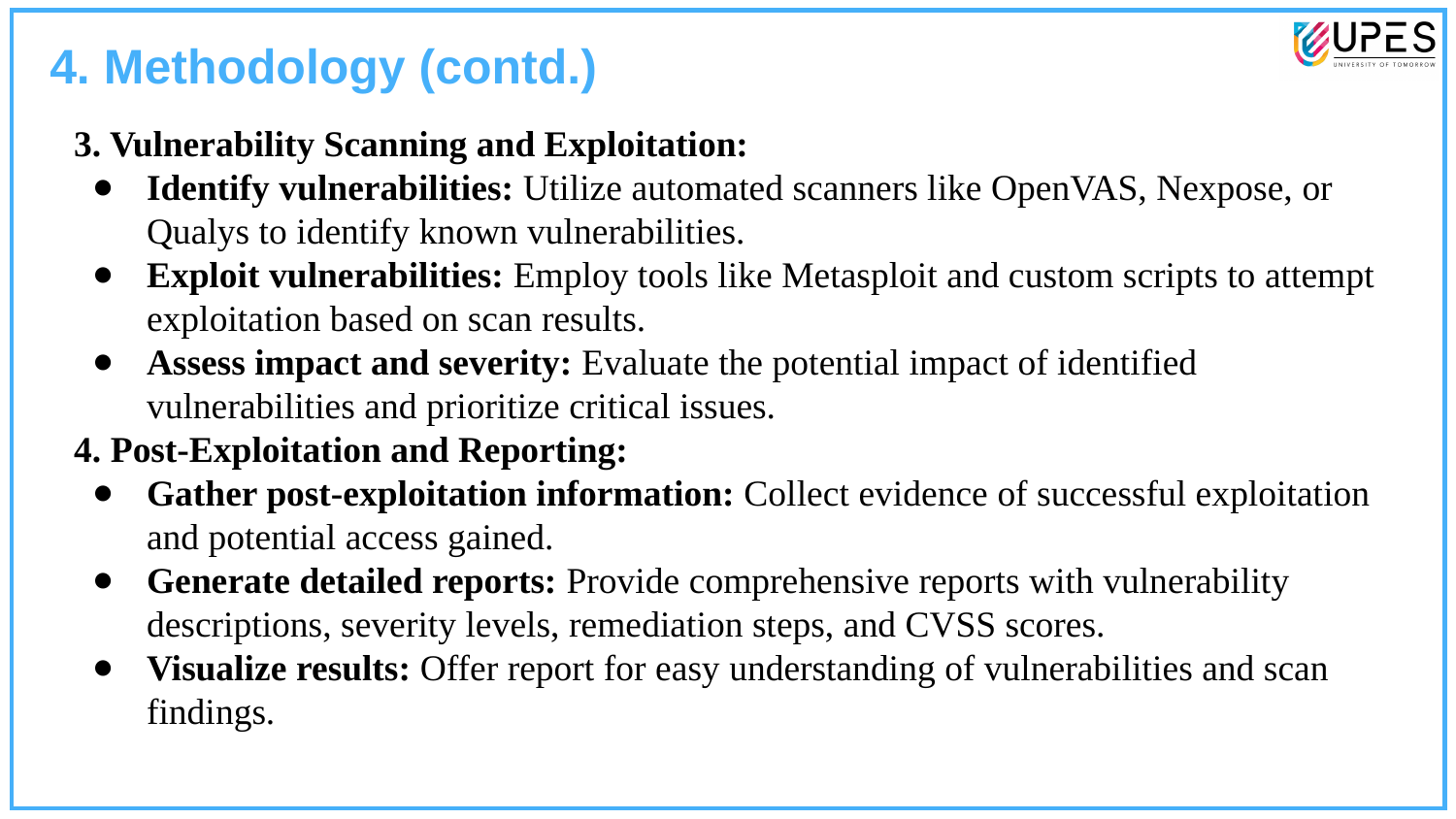

4. Methodology (contd.)
3. Vulnerability Scanning and Exploitation:
Identify vulnerabilities: Utilize automated scanners like OpenVAS, Nexpose, or Qualys to identify known vulnerabilities.
Exploit vulnerabilities: Employ tools like Metasploit and custom scripts to attempt exploitation based on scan results.
Assess impact and severity: Evaluate the potential impact of identified vulnerabilities and prioritize critical issues.
4. Post-Exploitation and Reporting:
Gather post-exploitation information: Collect evidence of successful exploitation and potential access gained.
Generate detailed reports: Provide comprehensive reports with vulnerability descriptions, severity levels, remediation steps, and CVSS scores.
Visualize results: Offer report for easy understanding of vulnerabilities and scan findings.